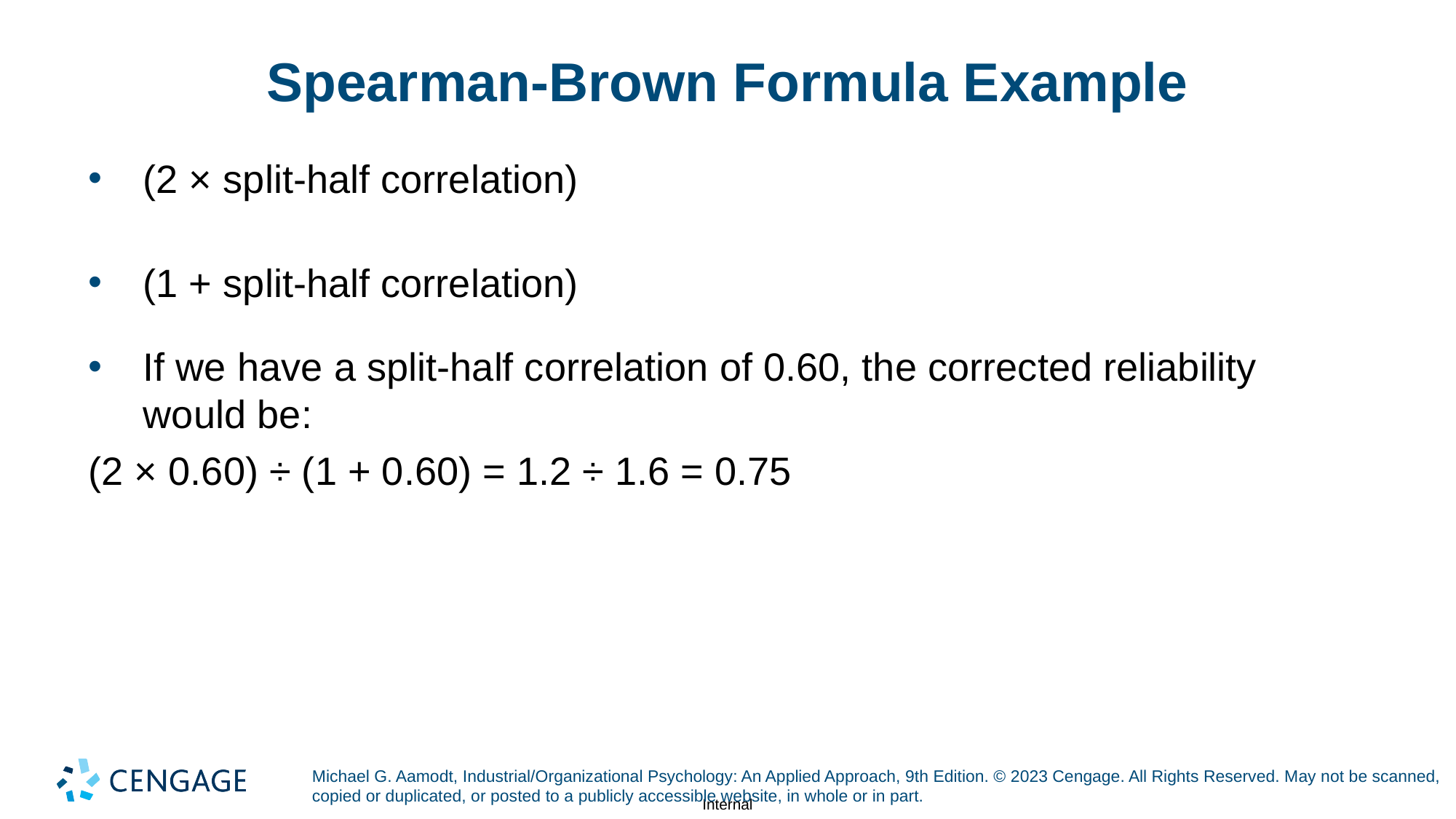

# Spearman-Brown Formula Example
(2 × split-half correlation)
(1 + split-half correlation)
If we have a split-half correlation of 0.60, the corrected reliability would be:
(2 × 0.60) ÷ (1 + 0.60) = 1.2 ÷ 1.6 = 0.75